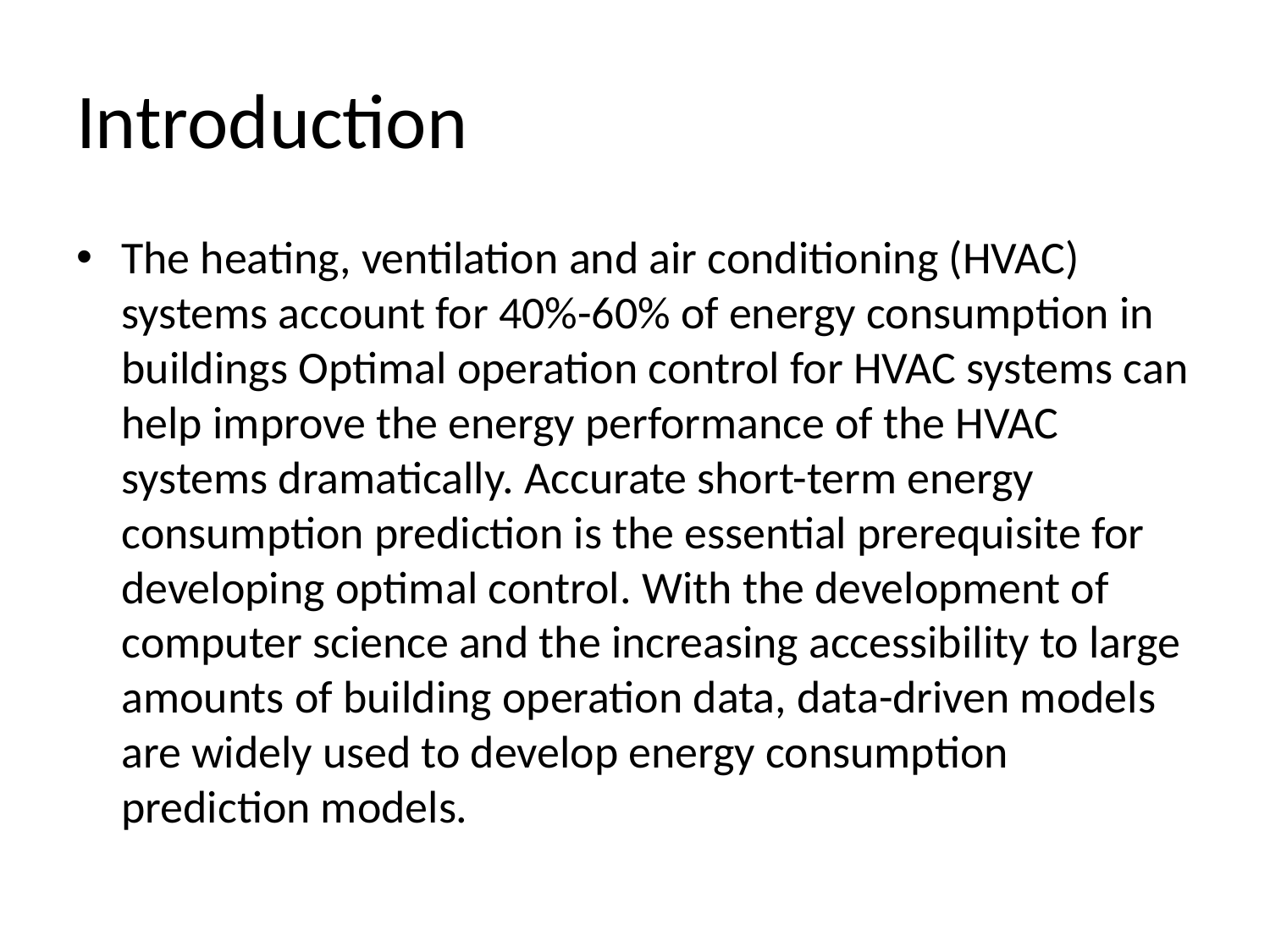

# Introduction
The heating, ventilation and air conditioning (HVAC) systems account for 40%-60% of energy consumption in buildings Optimal operation control for HVAC systems can help improve the energy performance of the HVAC systems dramatically. Accurate short-term energy consumption prediction is the essential prerequisite for developing optimal control. With the development of computer science and the increasing accessibility to large amounts of building operation data, data-driven models are widely used to develop energy consumption prediction models.